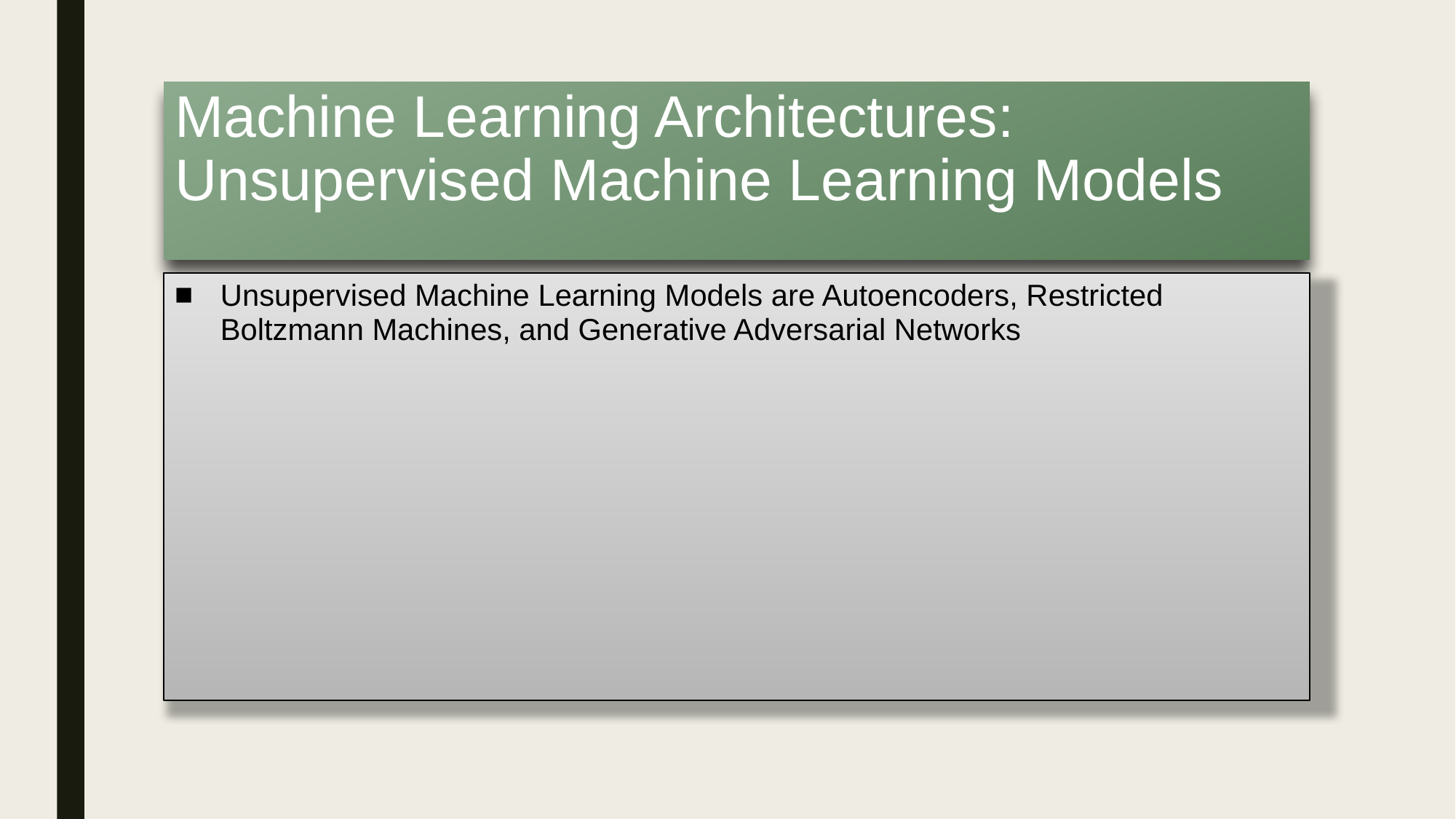

# Machine Learning Architectures: Unsupervised Machine Learning Models
Unsupervised Machine Learning Models are Autoencoders, Restricted Boltzmann Machines, and Generative Adversarial Networks